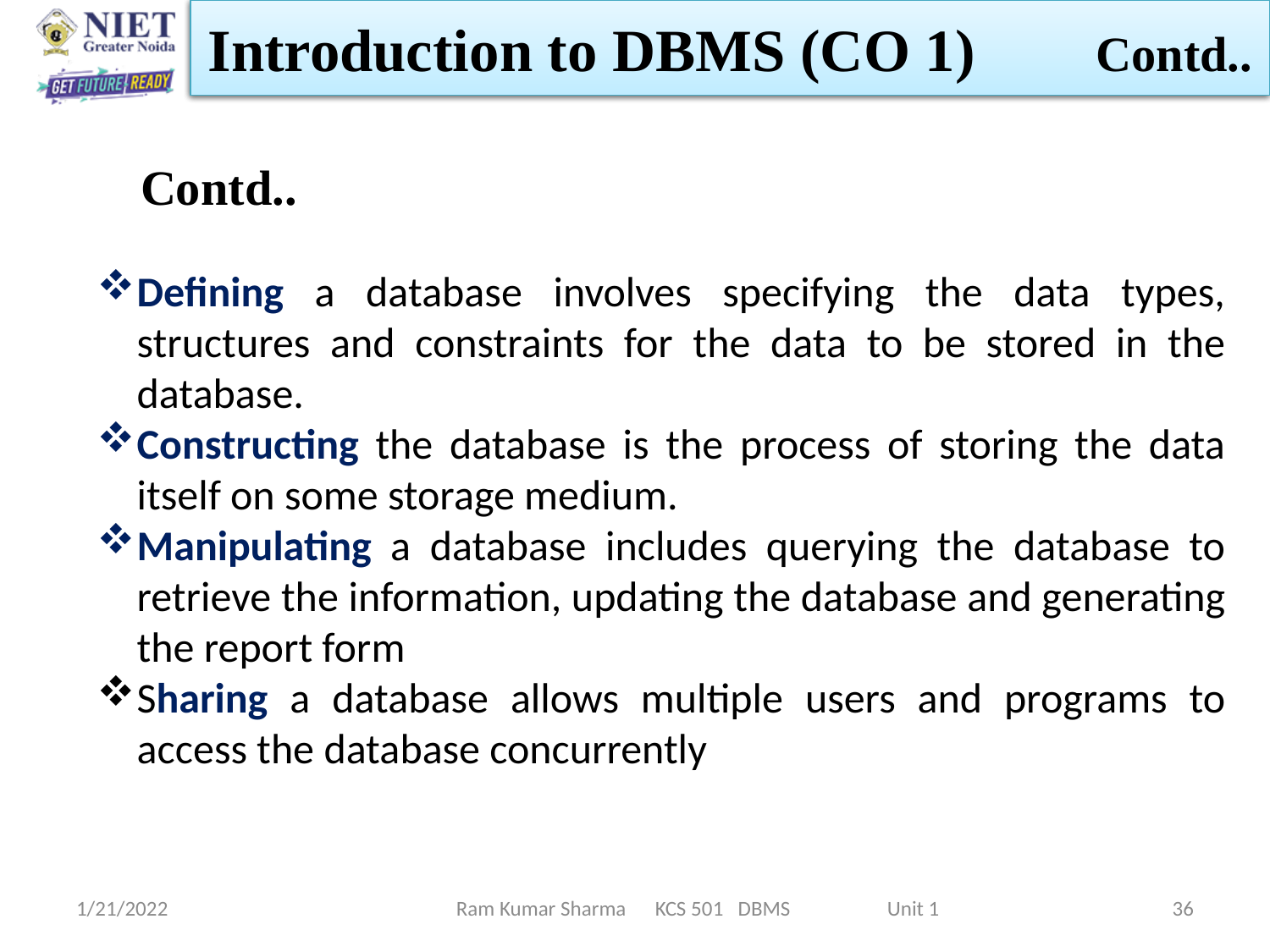

Introduction to DBMS (CO 1)        Contd..
Contd..
Defining a database involves specifying the data types, structures and constraints for the data to be stored in the database.
Constructing the database is the process of storing the data itself on some storage medium.
Manipulating a database includes querying the database to retrieve the information, updating the database and generating the report form
Sharing a database allows multiple users and programs to access the database concurrently
1/21/2022
Ram Kumar Sharma      KCS 501   DBMS                    Unit 1
36